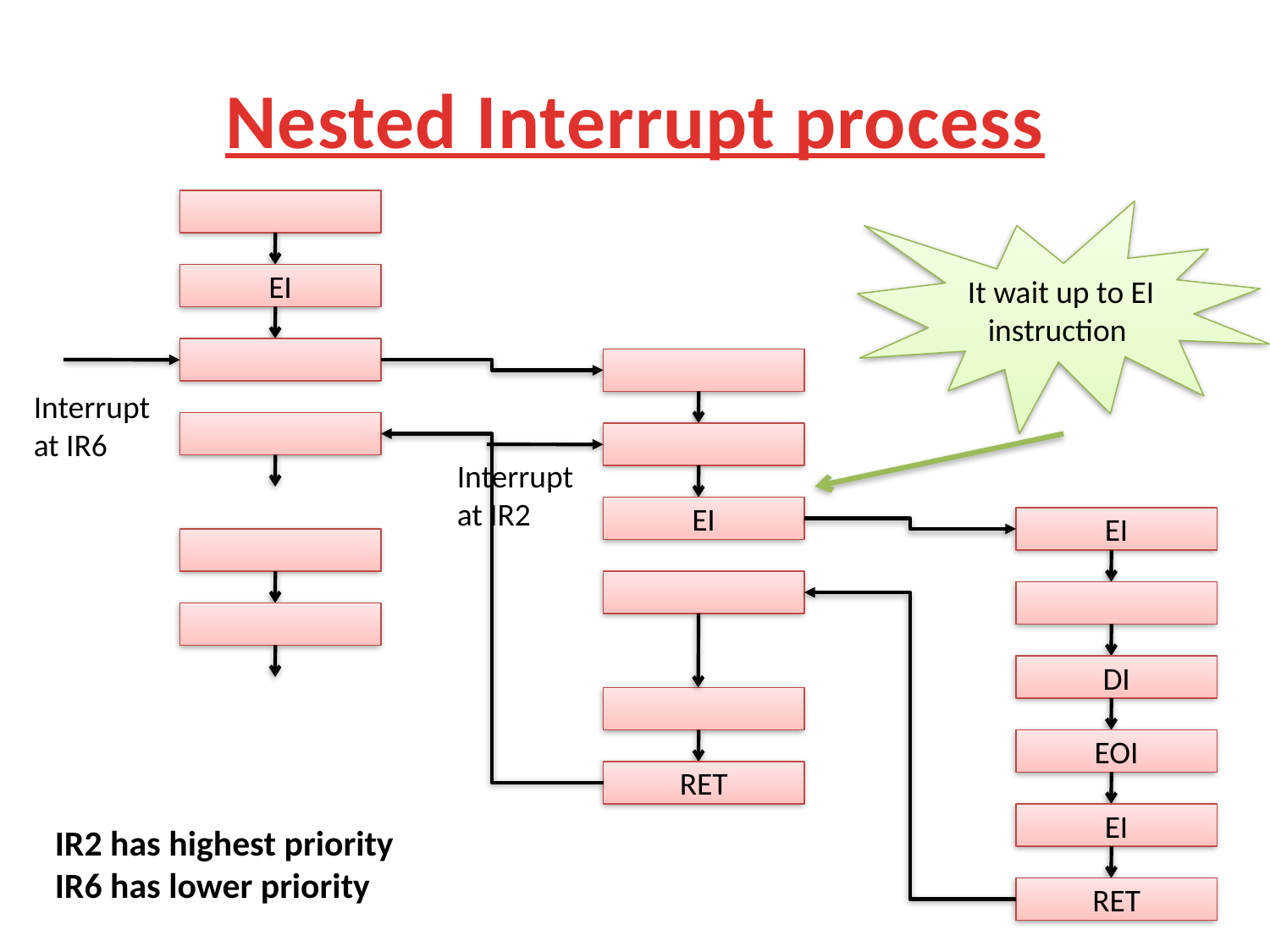

# Nested Interrupt process

It wait up to EI instruction
EI

Interrupt at IR6

Interrupt at IR2
EI
EI

DI

EOI
RET
EI
IR2 has highest priority
IR6 has lower priority
RET